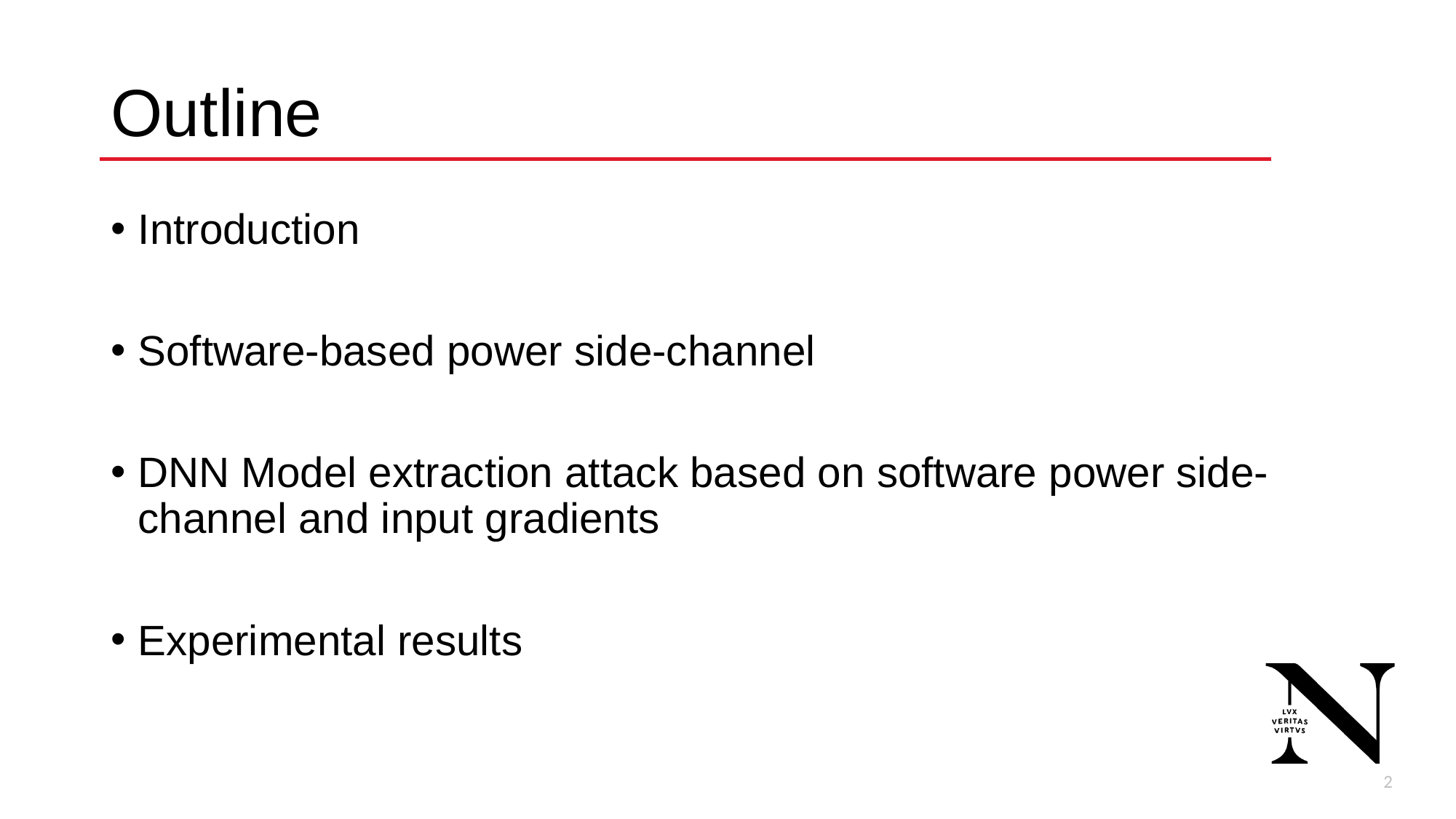

# Outline
Introduction

Software-based power side-channel

DNN Model extraction attack based on software power side-channel and input gradients

Experimental results

2